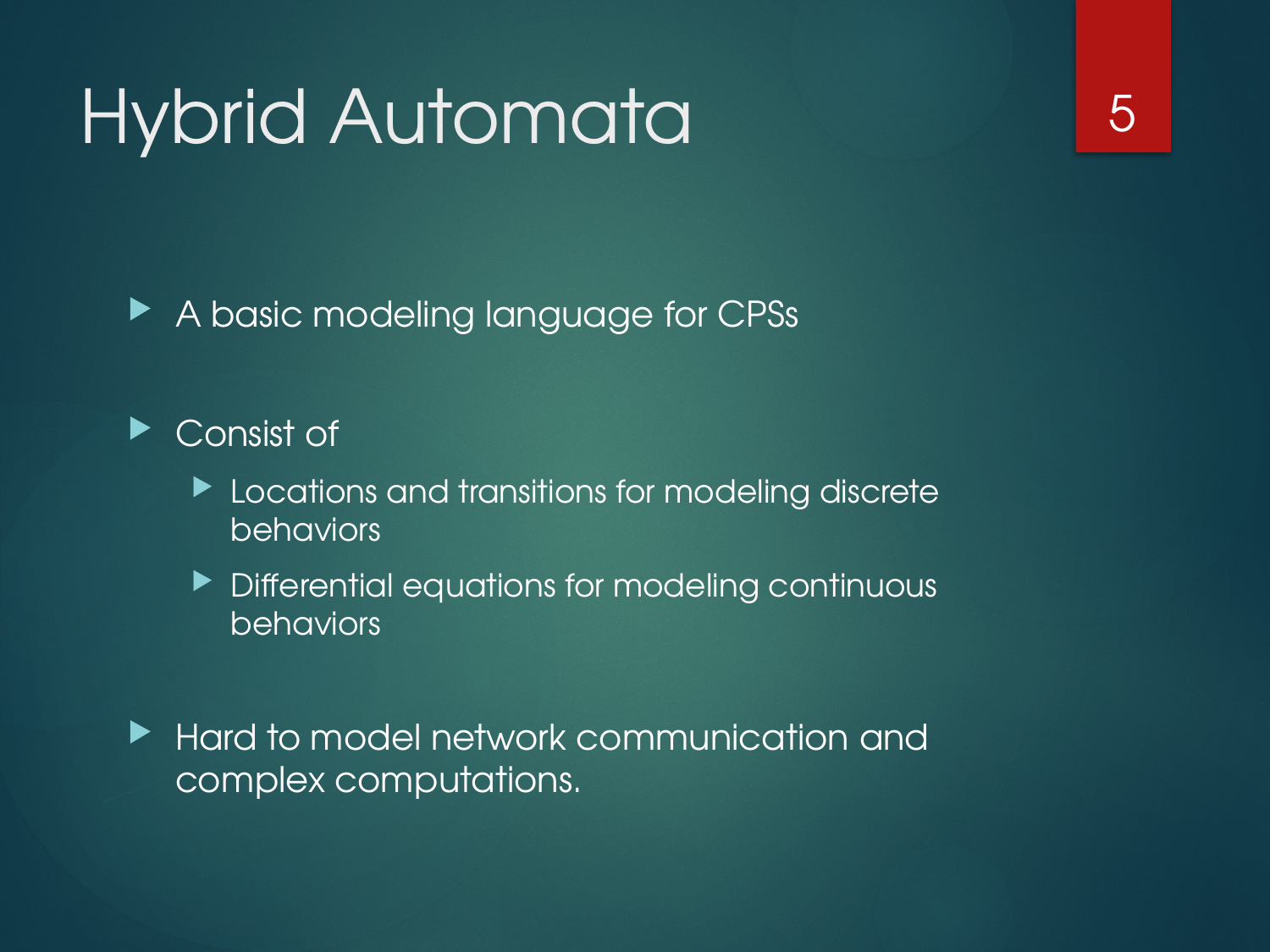

5
# Hybrid Automata
A basic modeling language for CPSs

Consist of
Locations and transitions for modeling discrete behaviors
Differential equations for modeling continuous behaviors

Hard to model network communication and complex computations.